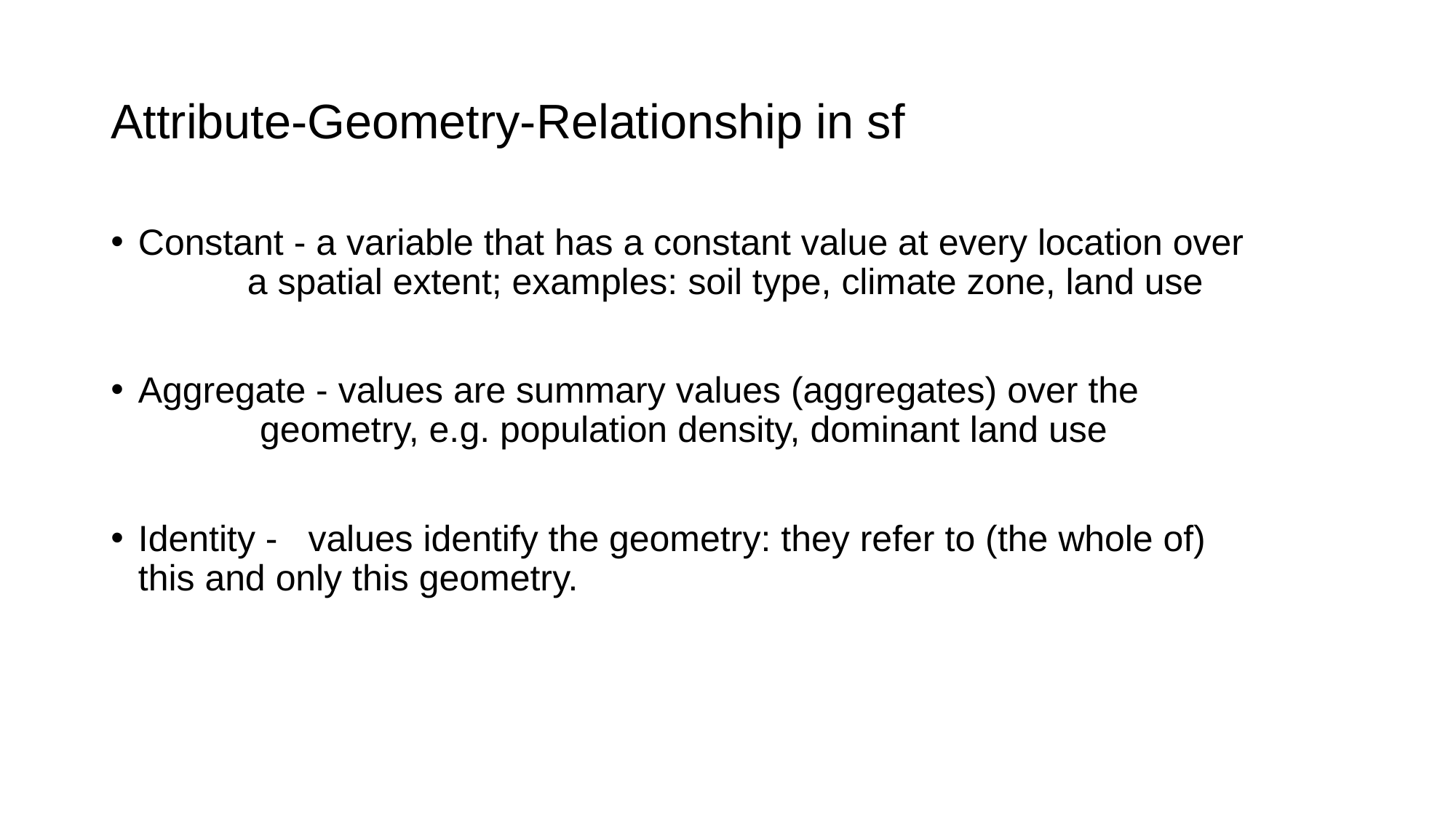

# Attribute-Geometry-Relationship in sf
Constant - a variable that has a constant value at every location over        		a spatial extent; examples: soil type, climate zone, land use

Aggregate - values are summary values (aggregates) over the     		             geometry, e.g. population density, dominant land use

Identity -   values identify the geometry: they refer to (the whole of) 		this and only this geometry.